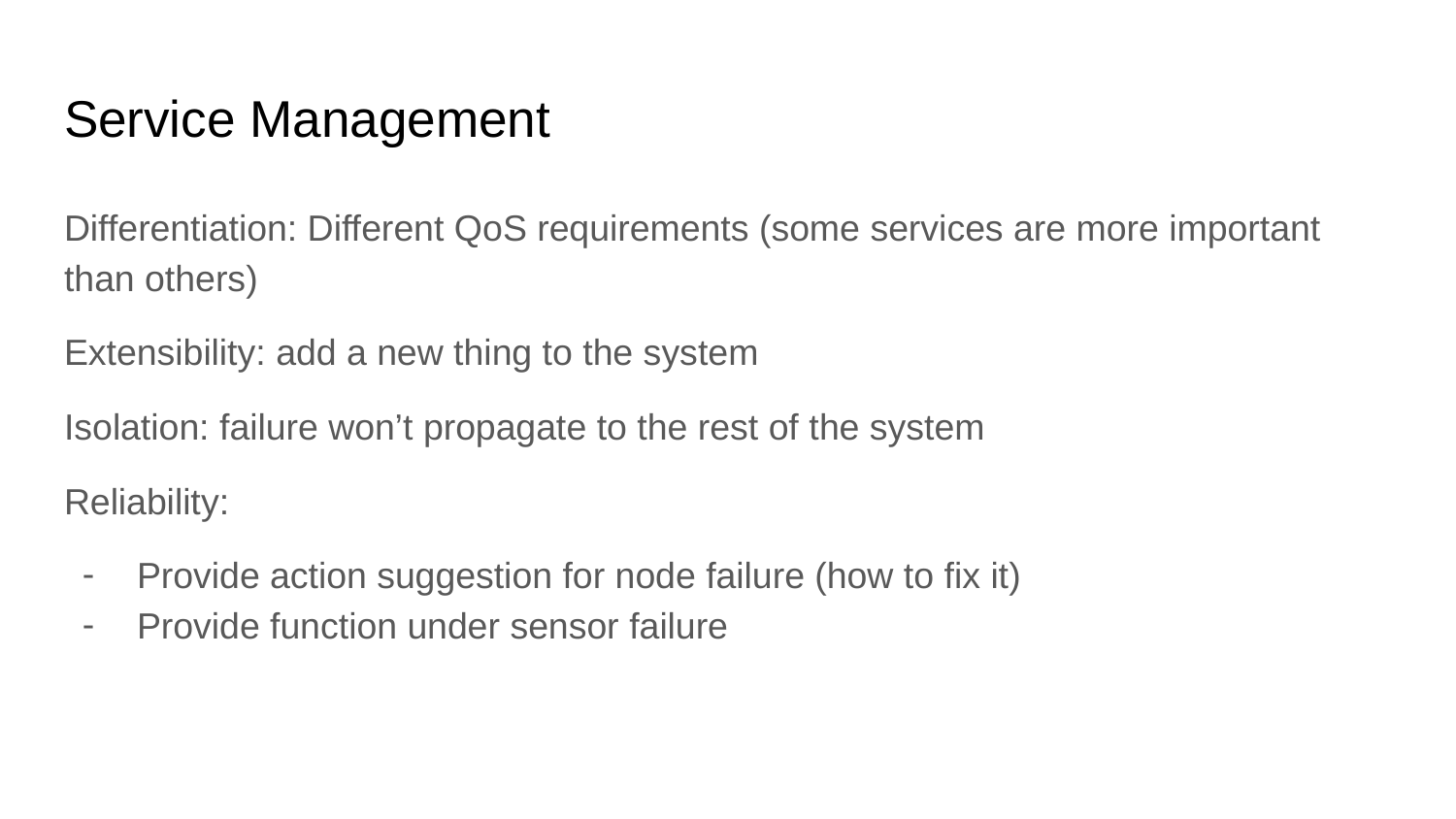

# Service Management
Differentiation: Different QoS requirements (some services are more important than others)
Extensibility: add a new thing to the system
Isolation: failure won’t propagate to the rest of the system
Reliability:
Provide action suggestion for node failure (how to fix it)
Provide function under sensor failure